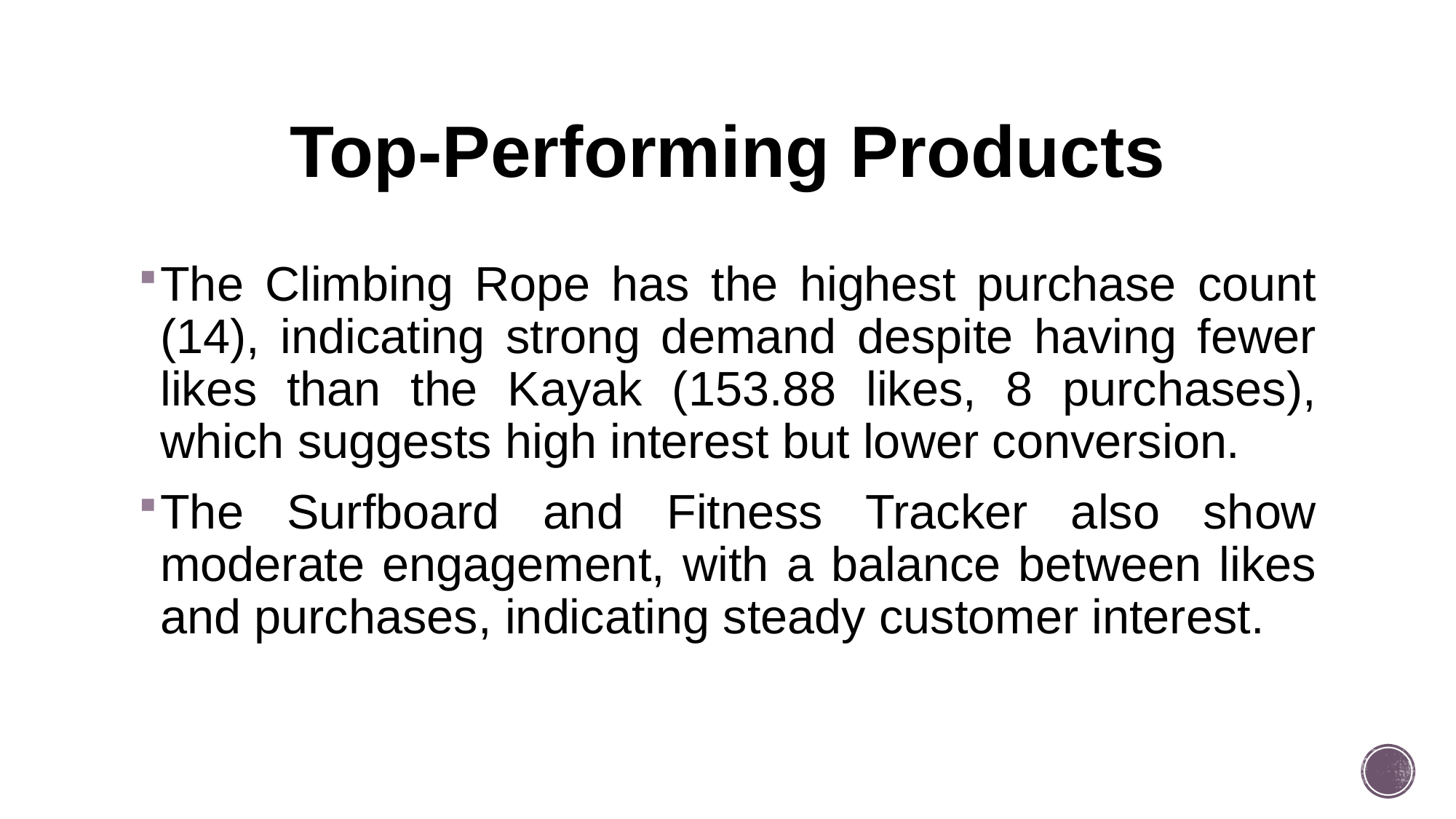

# Top-Performing Products
The Climbing Rope has the highest purchase count (14), indicating strong demand despite having fewer likes than the Kayak (153.88 likes, 8 purchases), which suggests high interest but lower conversion.
The Surfboard and Fitness Tracker also show moderate engagement, with a balance between likes and purchases, indicating steady customer interest.